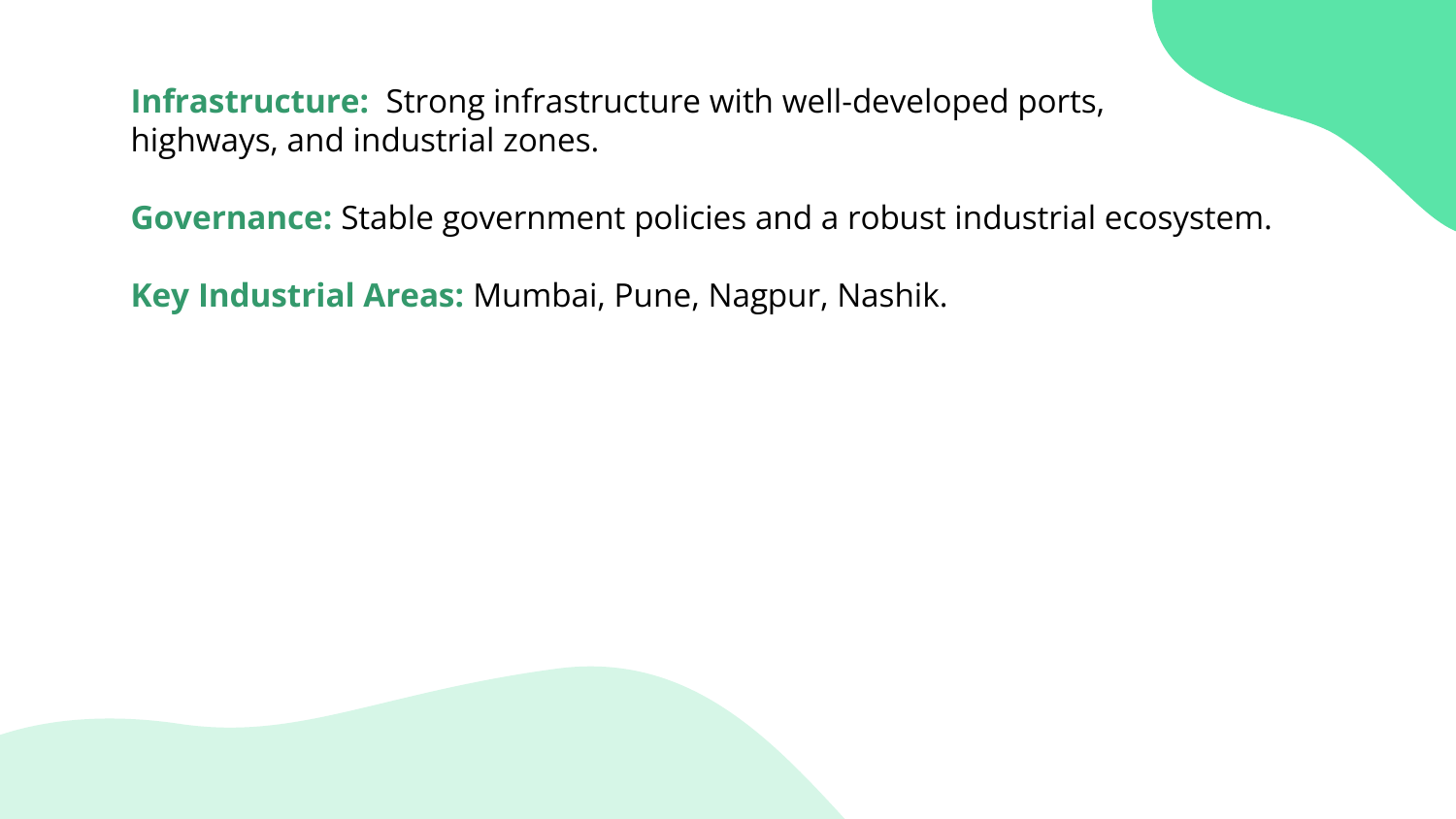

Infrastructure:  Strong infrastructure with well-developed ports,
highways, and industrial zones.
Governance: Stable government policies and a robust industrial ecosystem.
Key Industrial Areas: Mumbai, Pune, Nagpur, Nashik.